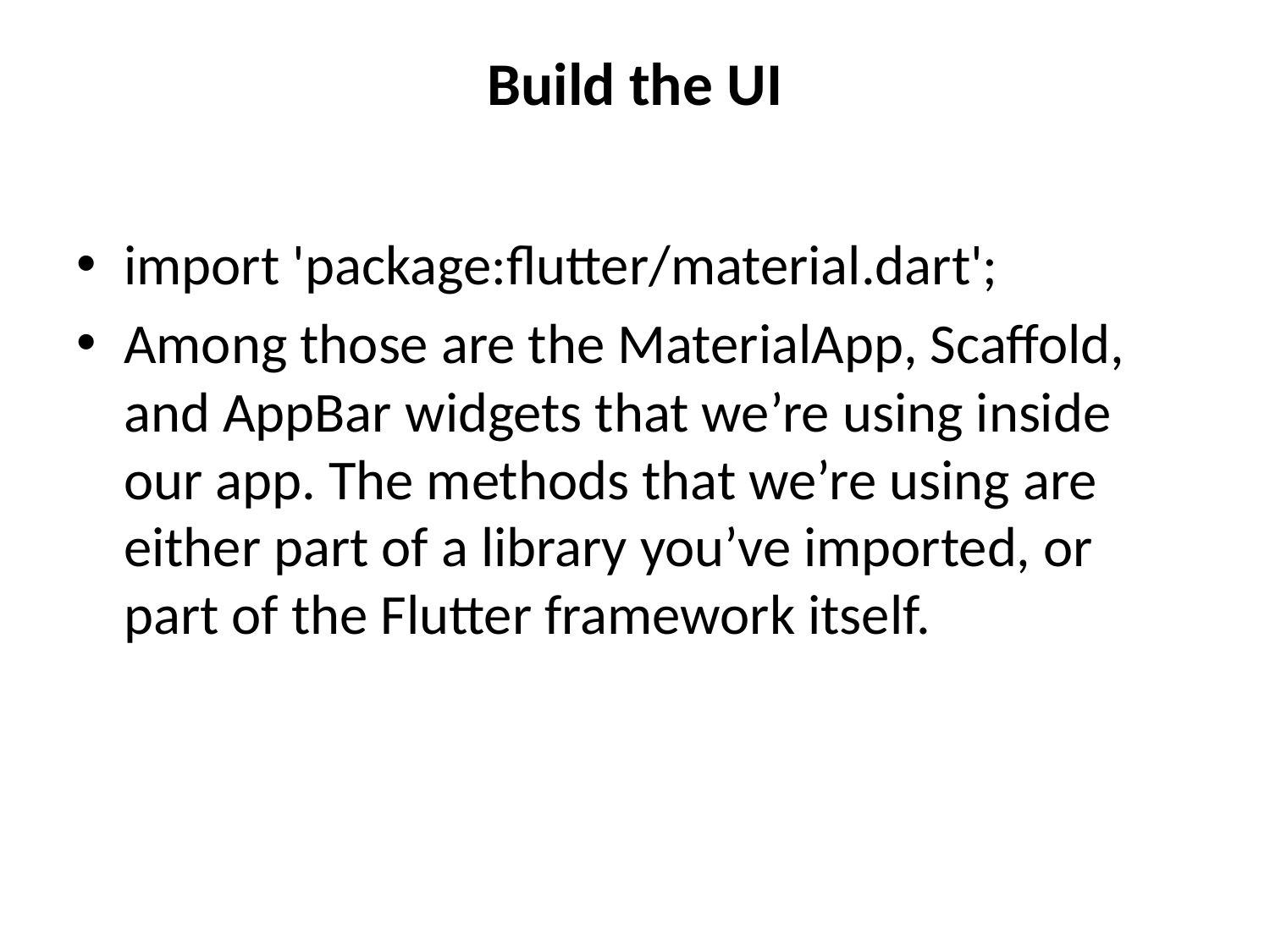

# Build the UI
import 'package:flutter/material.dart';
Among those are the MaterialApp, Scaffold, and AppBar widgets that we’re using inside our app. The methods that we’re using are either part of a library you’ve imported, or part of the Flutter framework itself.